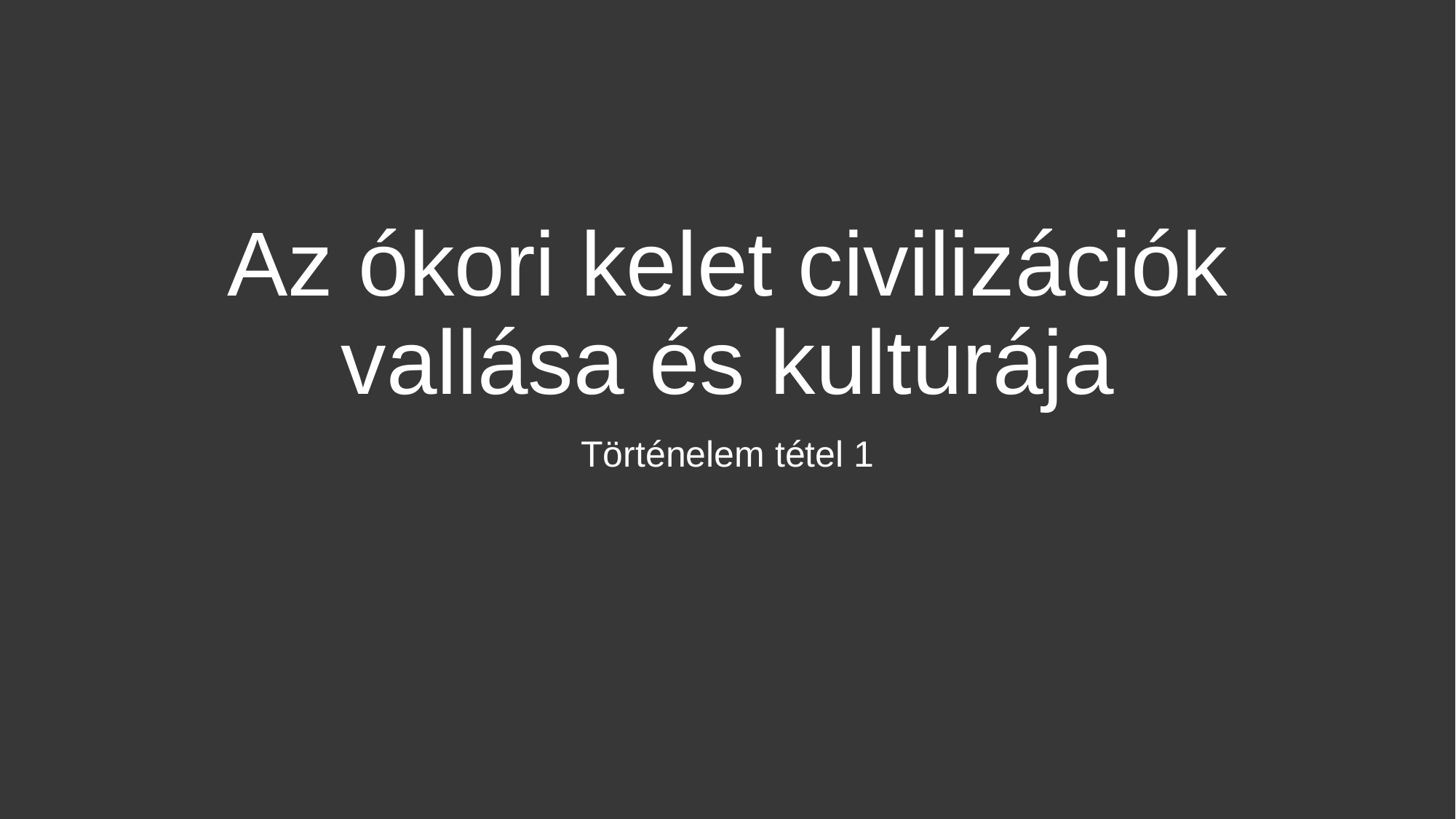

# Az ókori kelet civilizációk vallása és kultúrája
Történelem tétel 1